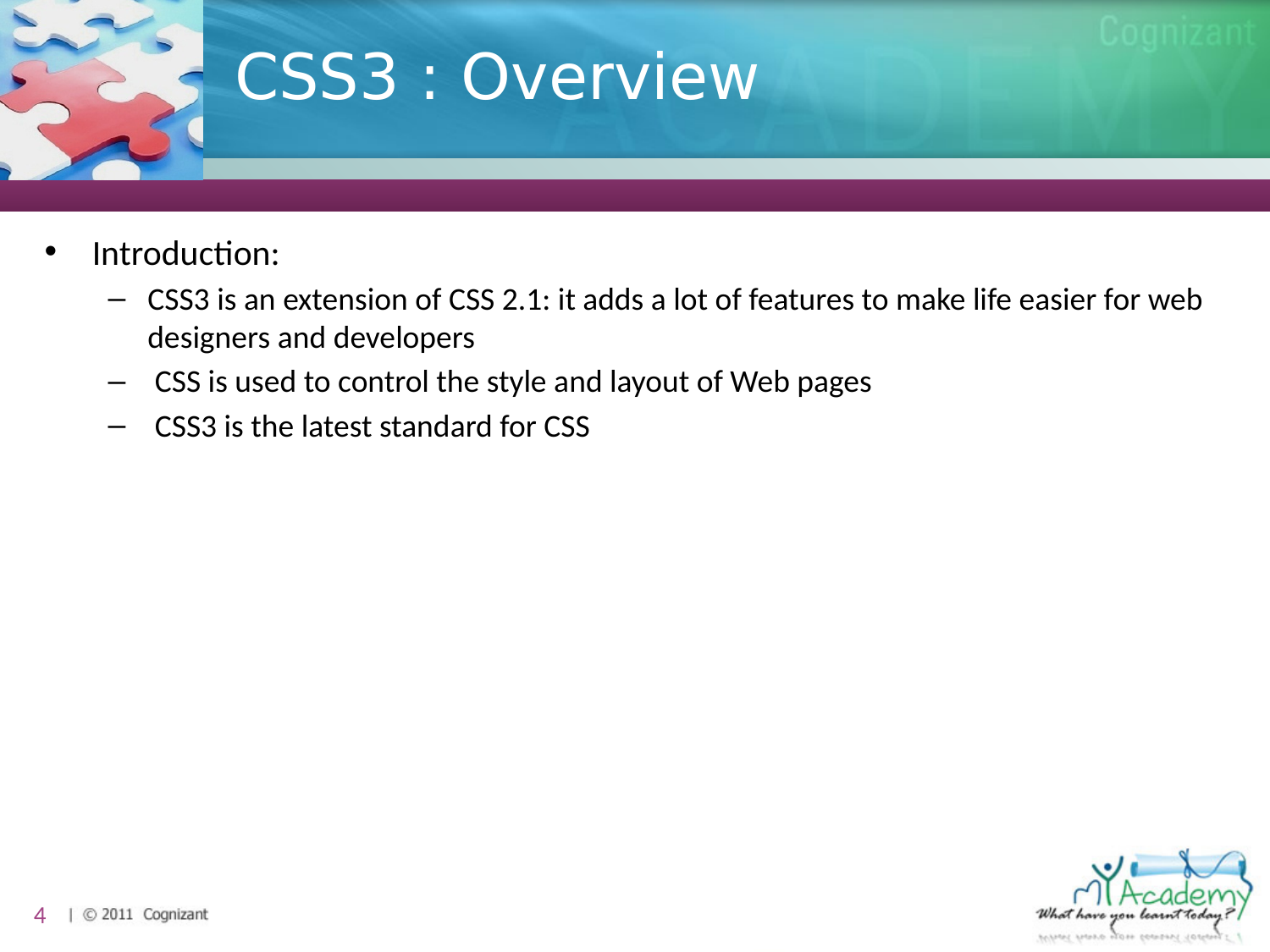

# CSS3 : Overview
Introduction:
CSS3 is an extension of CSS 2.1: it adds a lot of features to make life easier for web designers and developers
 CSS is used to control the style and layout of Web pages
 CSS3 is the latest standard for CSS
4